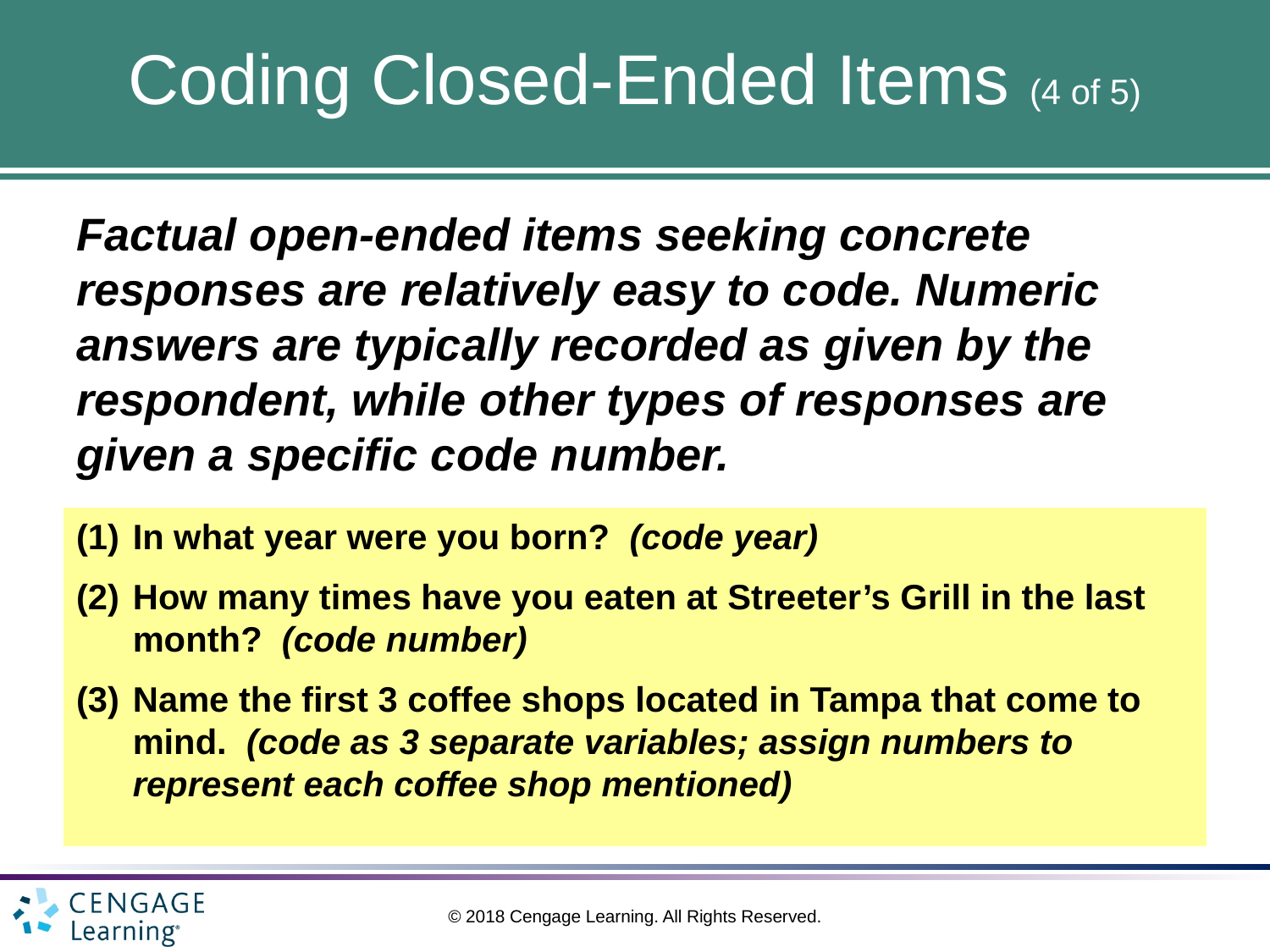

# Coding Closed-Ended Items (4 of 5)
Factual open-ended items seeking concrete responses are relatively easy to code. Numeric answers are typically recorded as given by the respondent, while other types of responses are given a specific code number.
In what year were you born?  (code year)
How many times have you eaten at Streeter’s Grill in the last month?  (code number)
Name the first 3 coffee shops located in Tampa that come to mind.  (code as 3 separate variables; assign numbers to represent each coffee shop mentioned)